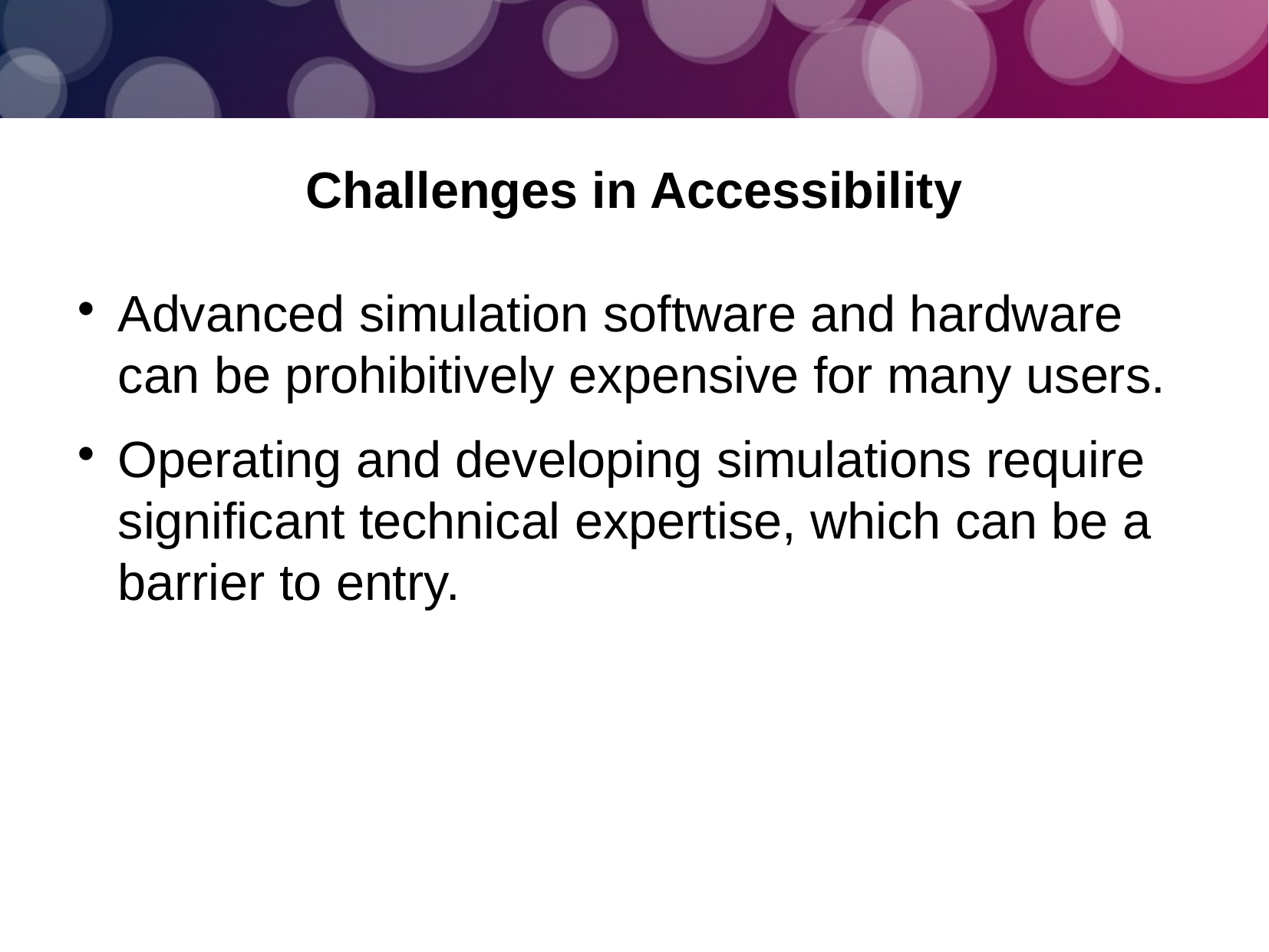

Challenges in Accessibility
Advanced simulation software and hardware can be prohibitively expensive for many users.
Operating and developing simulations require significant technical expertise, which can be a barrier to entry.